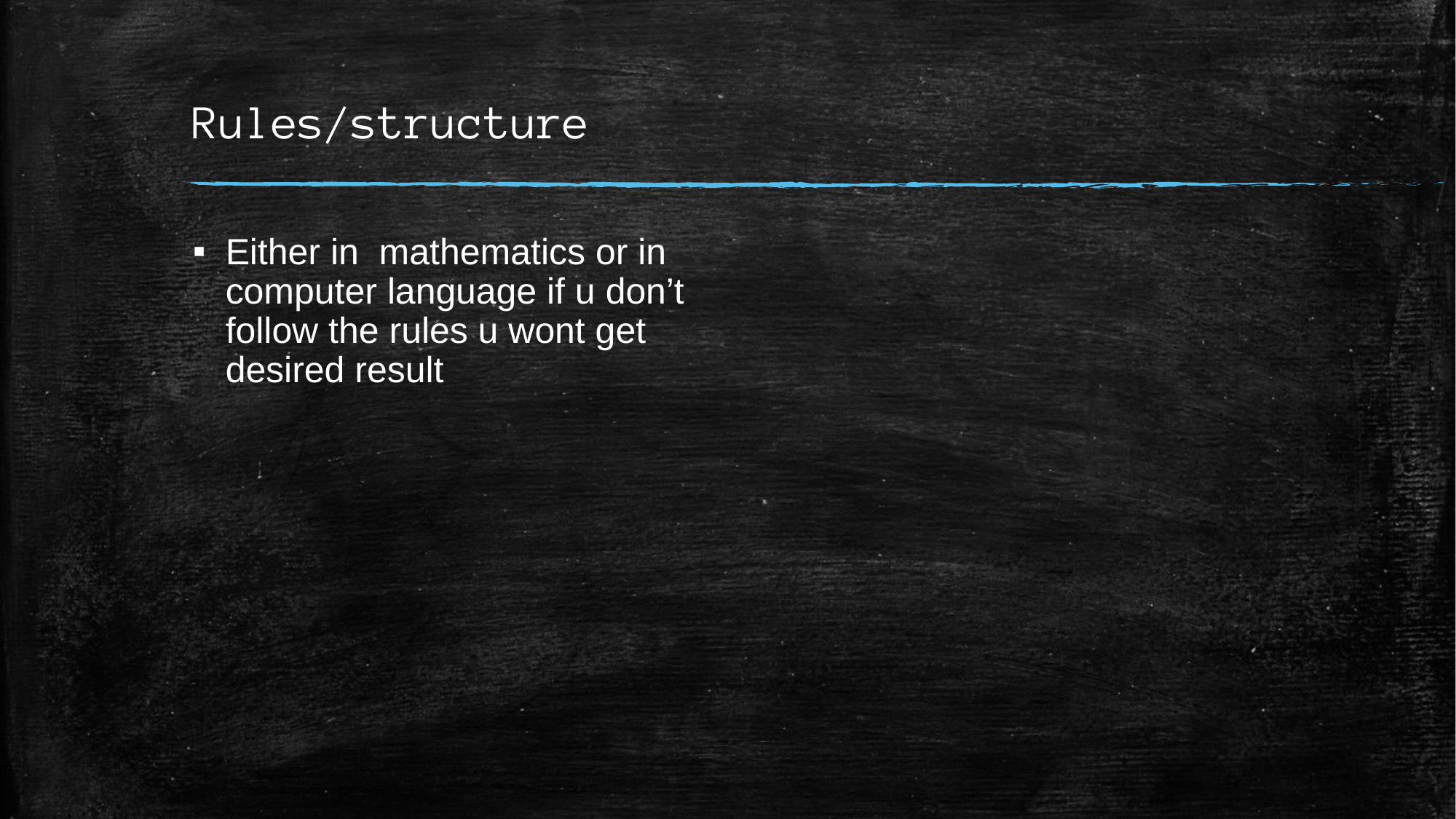

# Rules/structure
Either in  mathematics or in computer language if u don’t follow the rules u wont get desired result